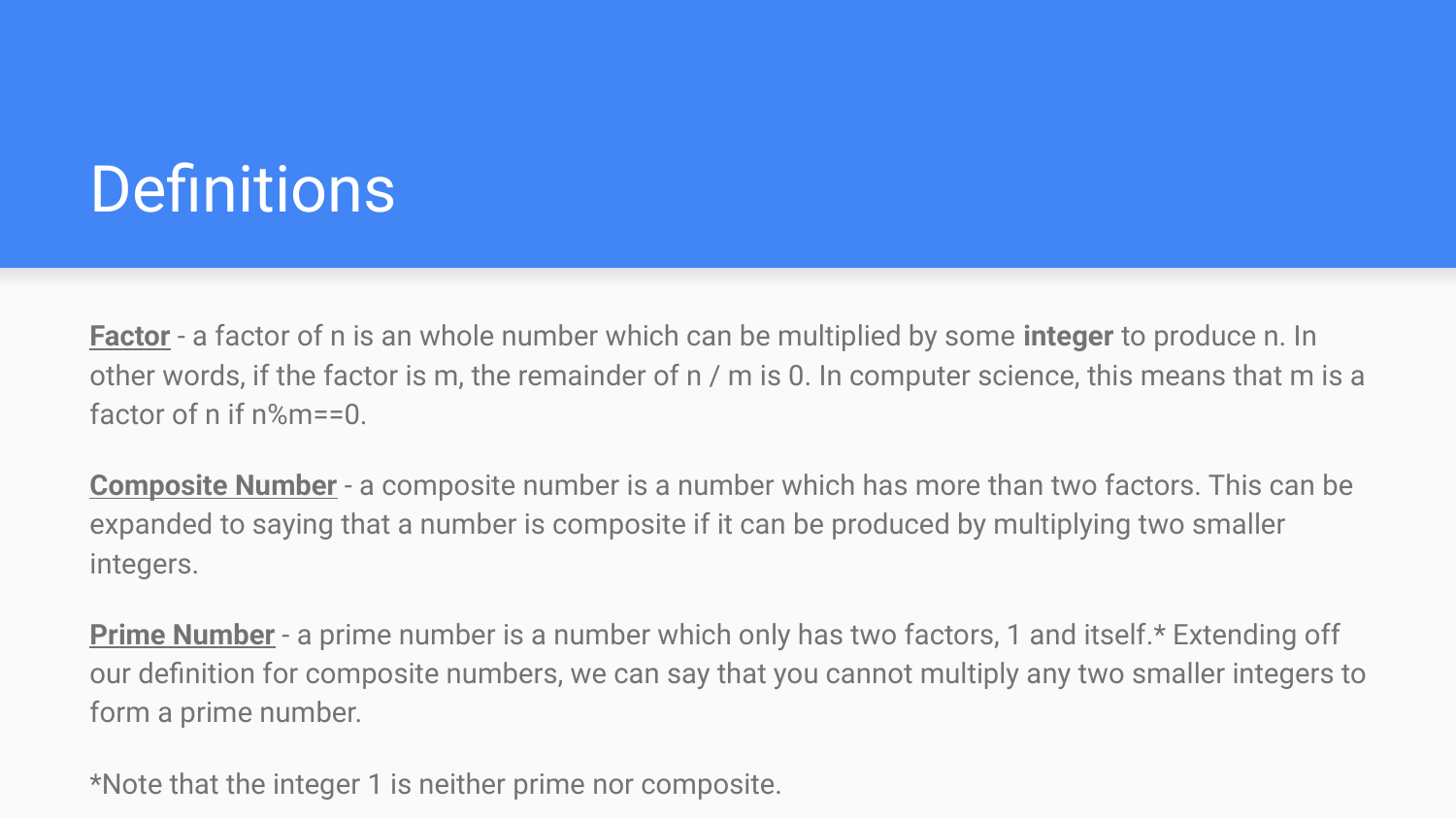

# Definitions
Factor - a factor of n is an whole number which can be multiplied by some integer to produce n. In other words, if the factor is m, the remainder of n / m is 0. In computer science, this means that m is a factor of n if n%m==0.
Composite Number - a composite number is a number which has more than two factors. This can be expanded to saying that a number is composite if it can be produced by multiplying two smaller integers.
Prime Number - a prime number is a number which only has two factors, 1 and itself.* Extending off our definition for composite numbers, we can say that you cannot multiply any two smaller integers to form a prime number.
*Note that the integer 1 is neither prime nor composite.